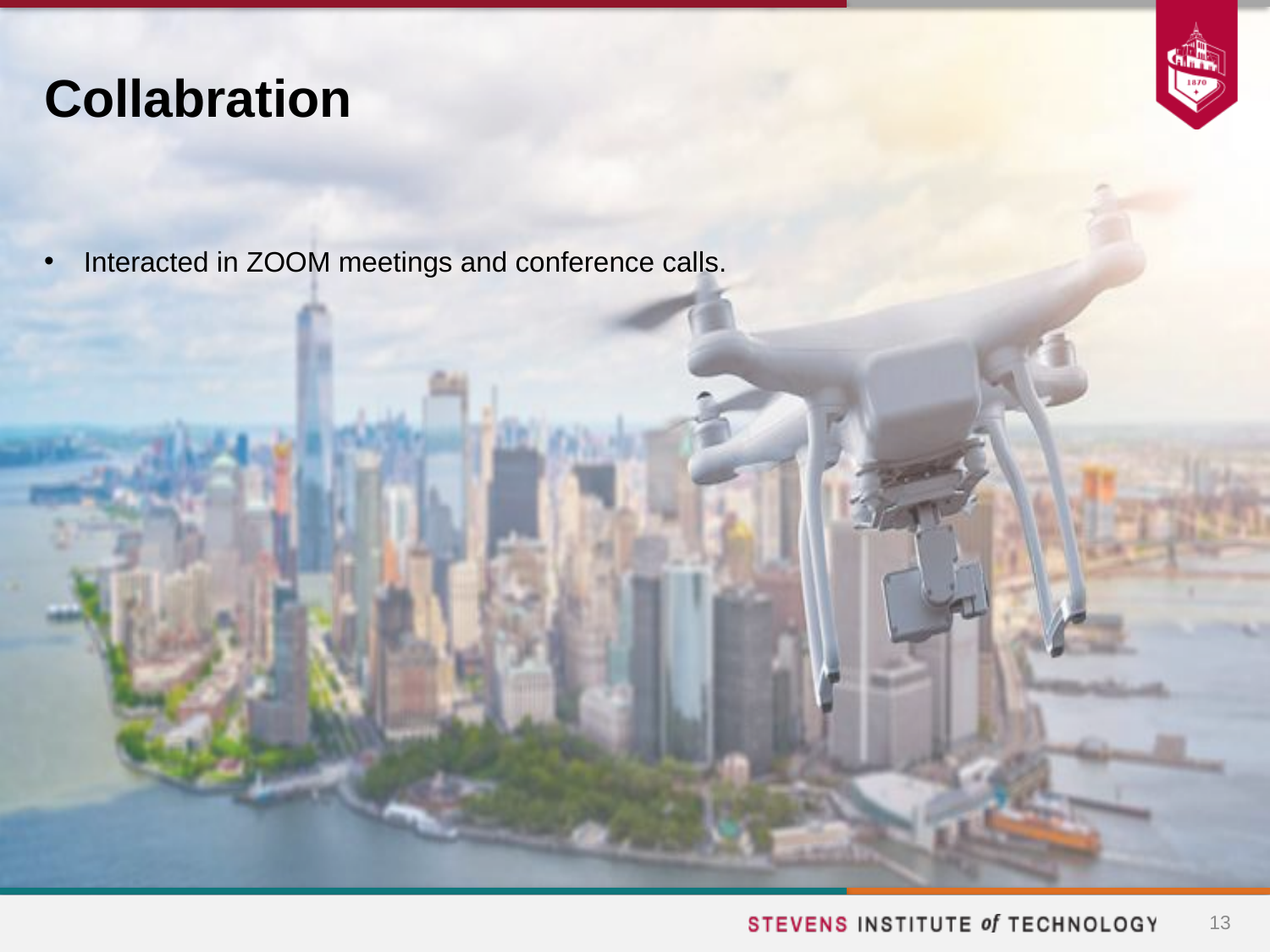

# Collabration

Interacted in ZOOM meetings and conference calls.
13